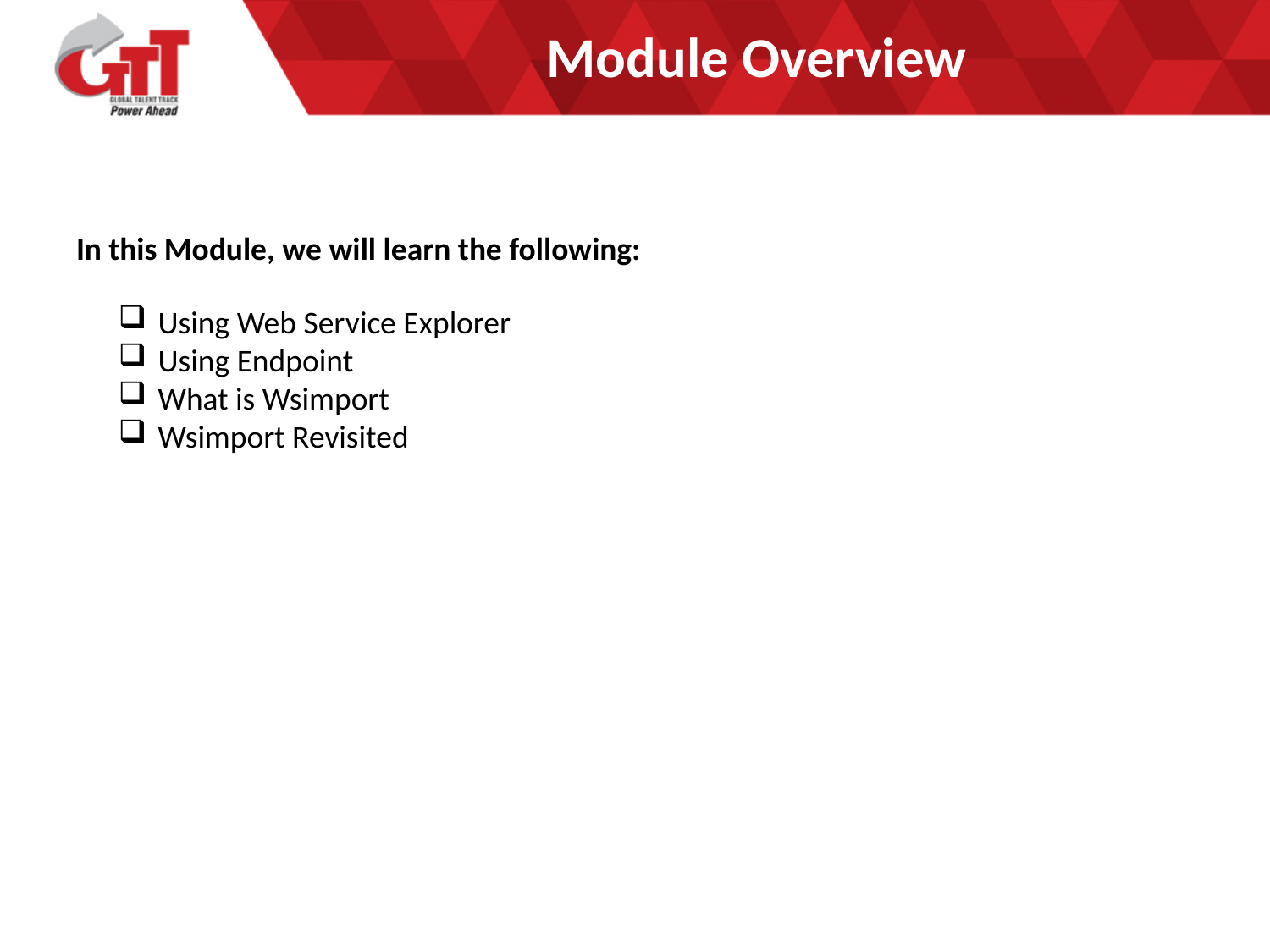

# Module Overview
In this Module, we will learn the following:

Using Web Service Explorer
Using Endpoint
What is Wsimport
Wsimport Revisited